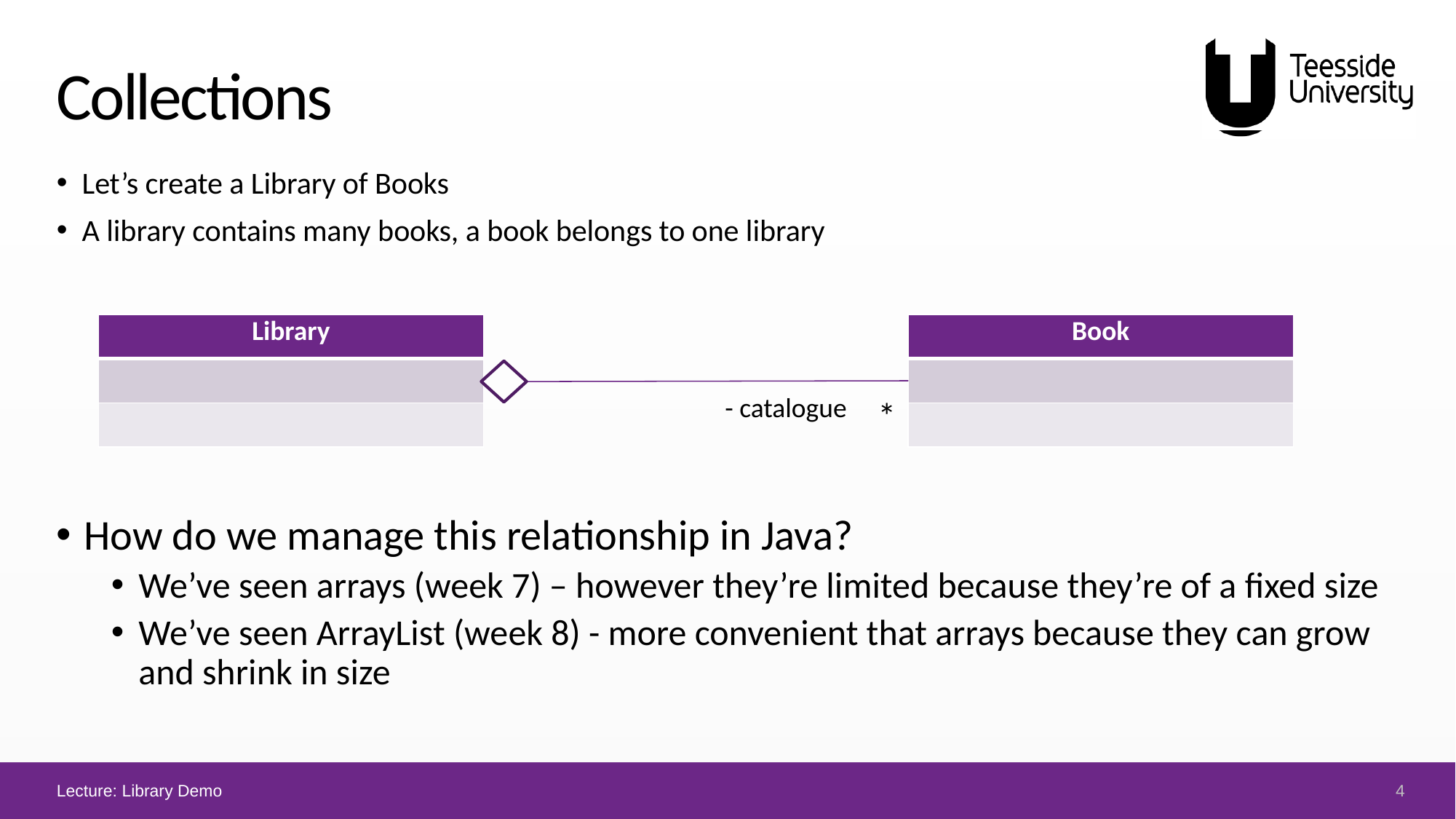

# Collections
Let’s create a Library of Books
A library contains many books, a book belongs to one library
| Library |
| --- |
|  |
|  |
| Book |
| --- |
|  |
|  |

- catalogue
*
How do we manage this relationship in Java?
We’ve seen arrays (week 7) – however they’re limited because they’re of a fixed size
We’ve seen ArrayList (week 8) - more convenient that arrays because they can grow and shrink in size
4
Lecture: Library Demo